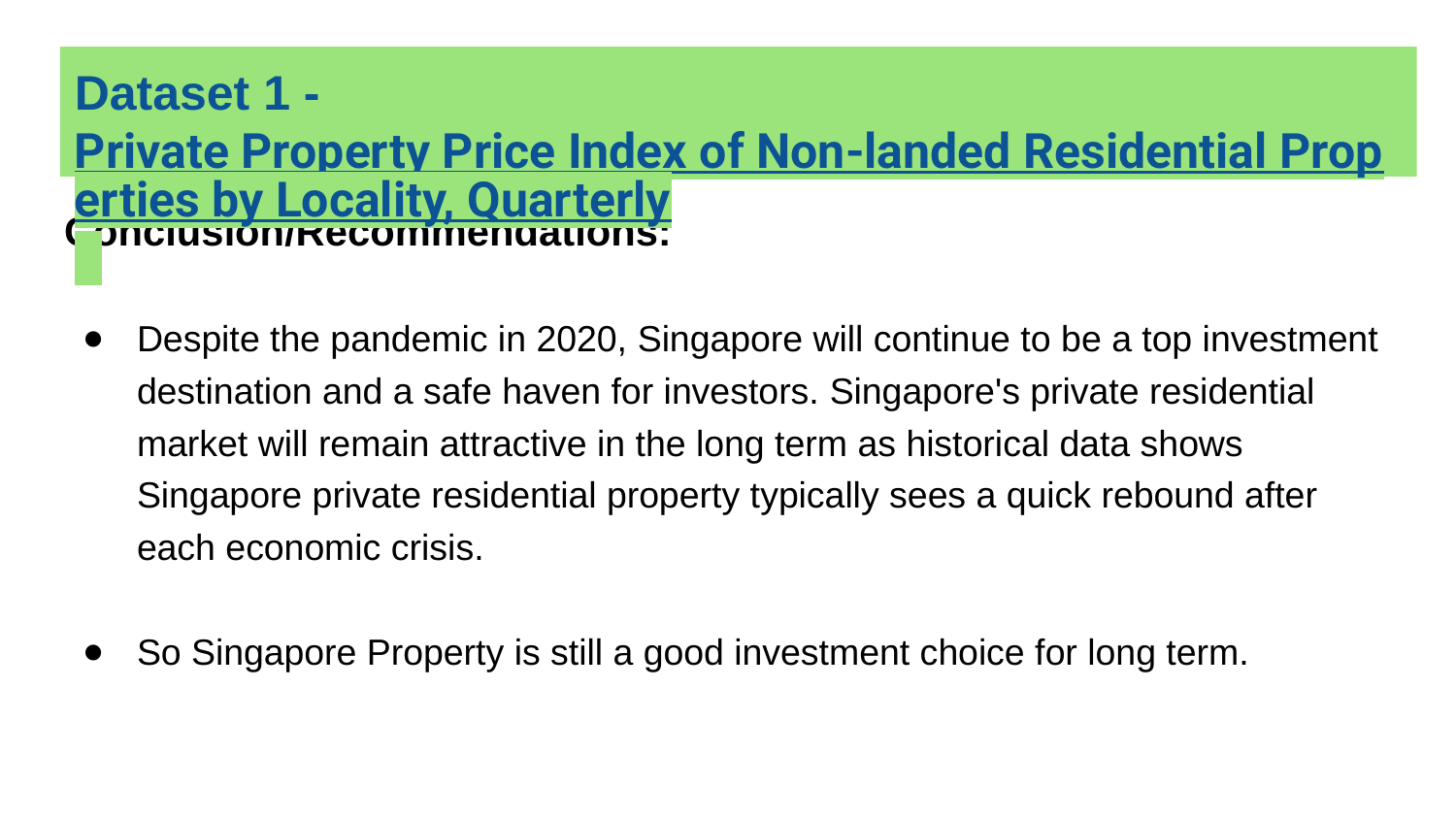

# Dataset 1 - Private Property Price Index of Non-landed Residential Properties by Locality, Quarterly
Conclusion/Recommendations:

Despite the pandemic in 2020, Singapore will continue to be a top investment destination and a safe haven for investors. Singapore's private residential market will remain attractive in the long term as historical data shows Singapore private residential property typically sees a quick rebound after each economic crisis.

So Singapore Property is still a good investment choice for long term.